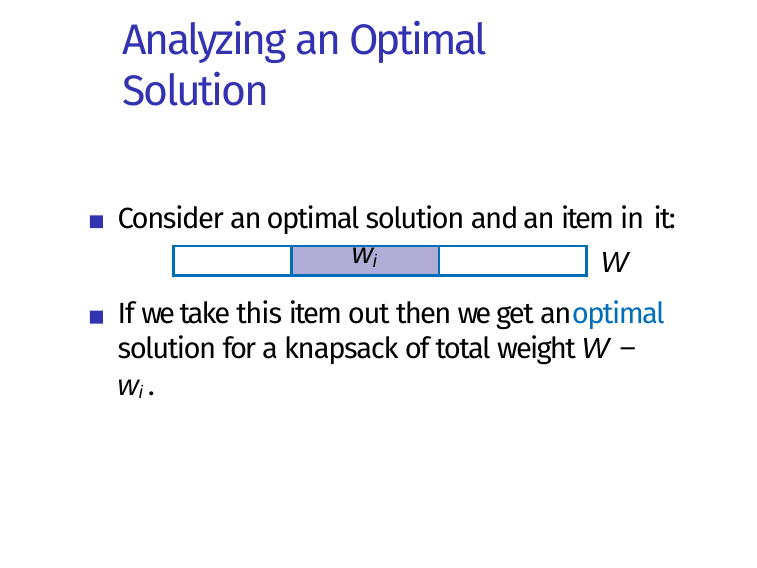

# Analyzing an Optimal Solution
Consider an optimal solution and an item in it:
W
If we take this item out then we get anoptimal  solution for a knapsack of total weight W − wi .

|  | wi |  |
| --- | --- | --- |